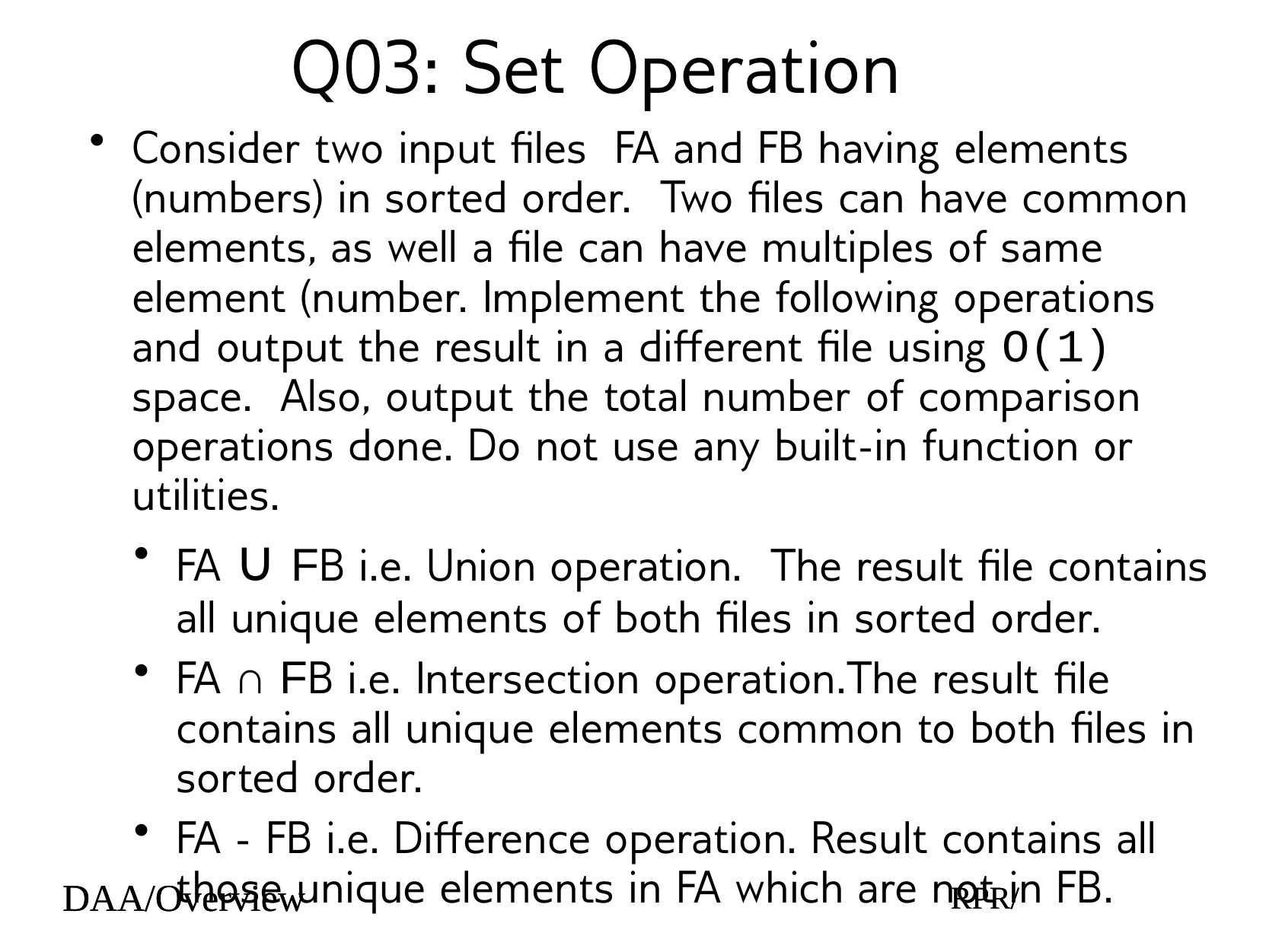

# Q03: Set Operation
Consider two input files  FA and FB having elements (numbers) in sorted order.  Two files can have common elements, as well a file can have multiples of same element (number. Implement the following operations and output the result in a different file using O(1) space.  Also, output the total number of comparison operations done. Do not use any built-in function or utilities.
FA ∪ FB i.e. Union operation.  The result file contains all unique elements of both files in sorted order.
FA ∩ FB i.e. Intersection operation.The result file contains all unique elements common to both files in sorted order.
FA - FB i.e. Difference operation. Result contains all those unique elements in FA which are not in FB.
DAA/Overview
RPR/
7